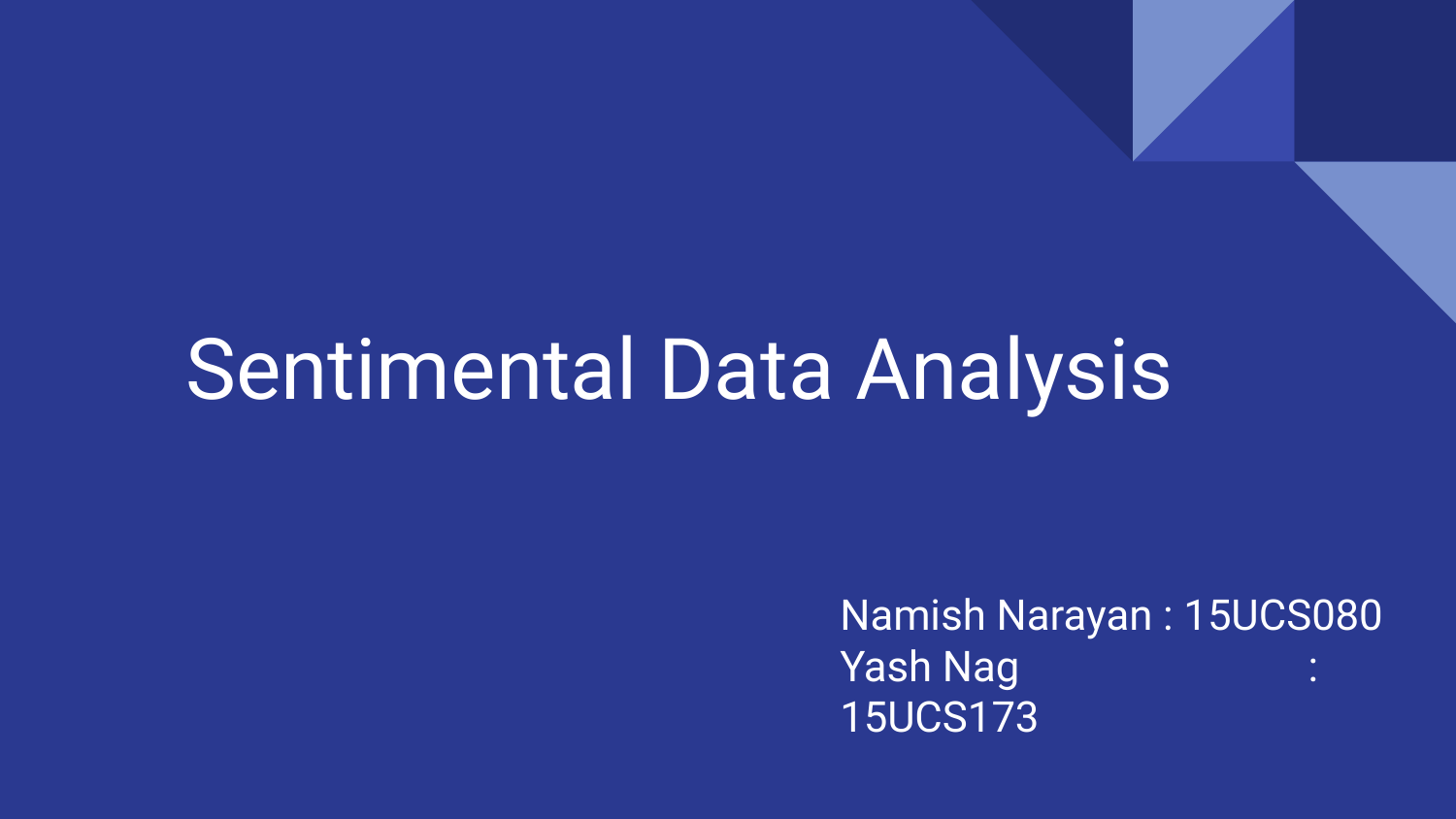

# Sentimental Data Analysis
Namish Narayan : 15UCS080
Yash Nag		   : 15UCS173